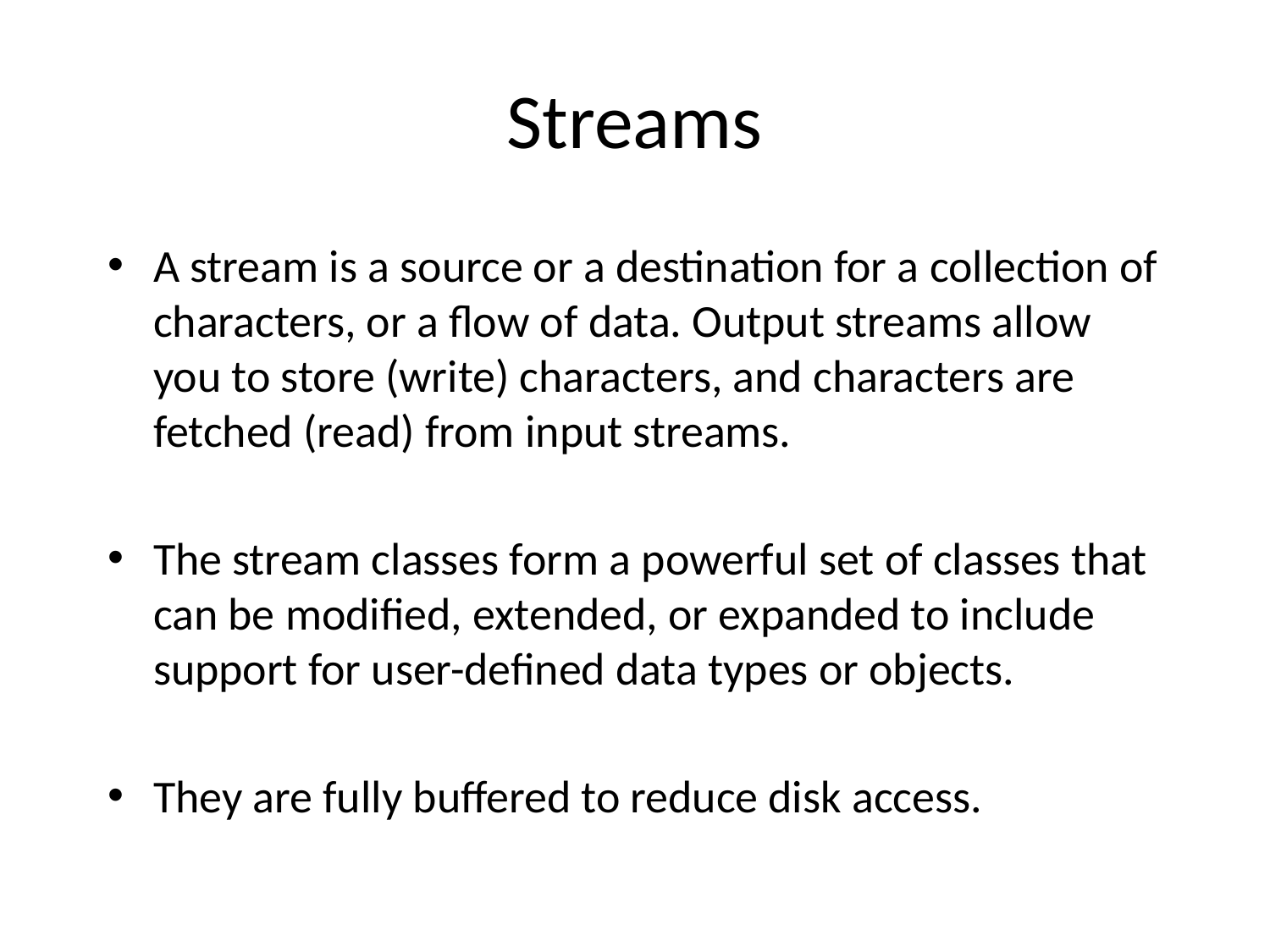

# Streams
A stream is a source or a destination for a collection of characters, or a flow of data. Output streams allow you to store (write) characters, and characters are fetched (read) from input streams.

The stream classes form a powerful set of classes that can be modified, extended, or expanded to include support for user-defined data types or objects.

They are fully buffered to reduce disk access.